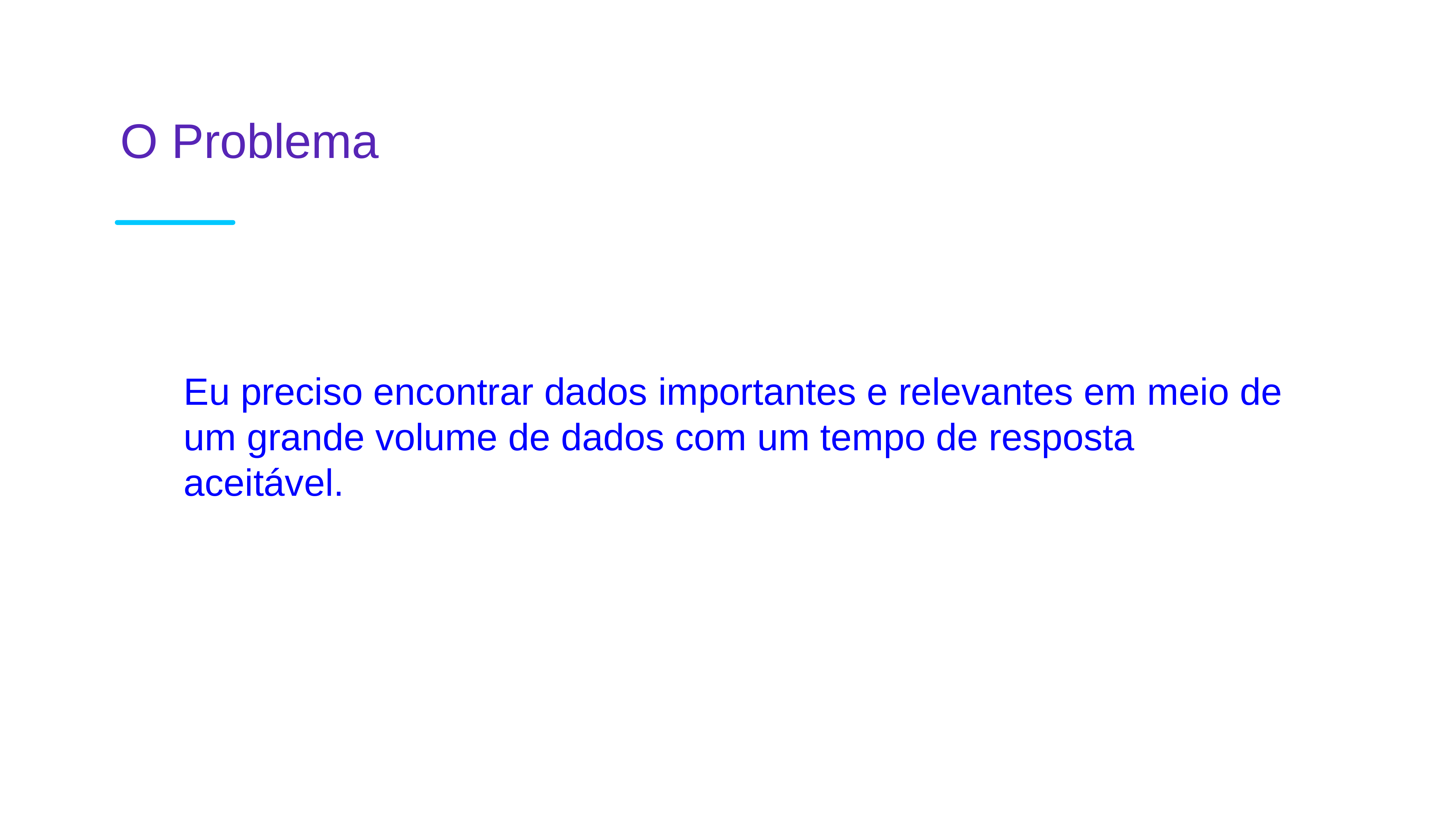

# O Problema
Eu preciso encontrar dados importantes e relevantes em meio de um grande volume de dados com um tempo de resposta aceitável.